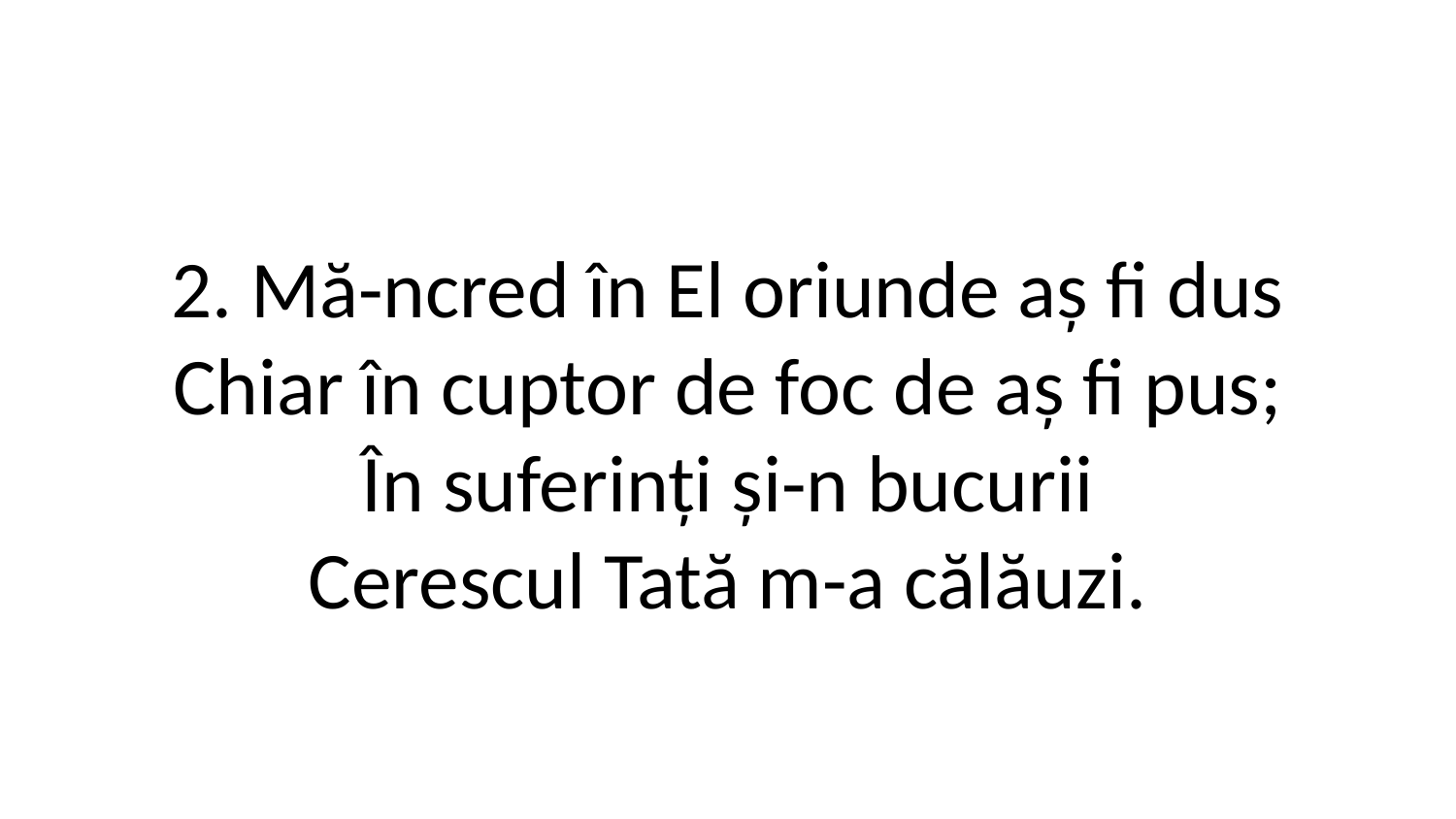

2. Mă-ncred în El oriunde aș fi dus
Chiar în cuptor de foc de aș fi pus;
În suferinți și-n bucurii
Cerescul Tată m-a călăuzi.